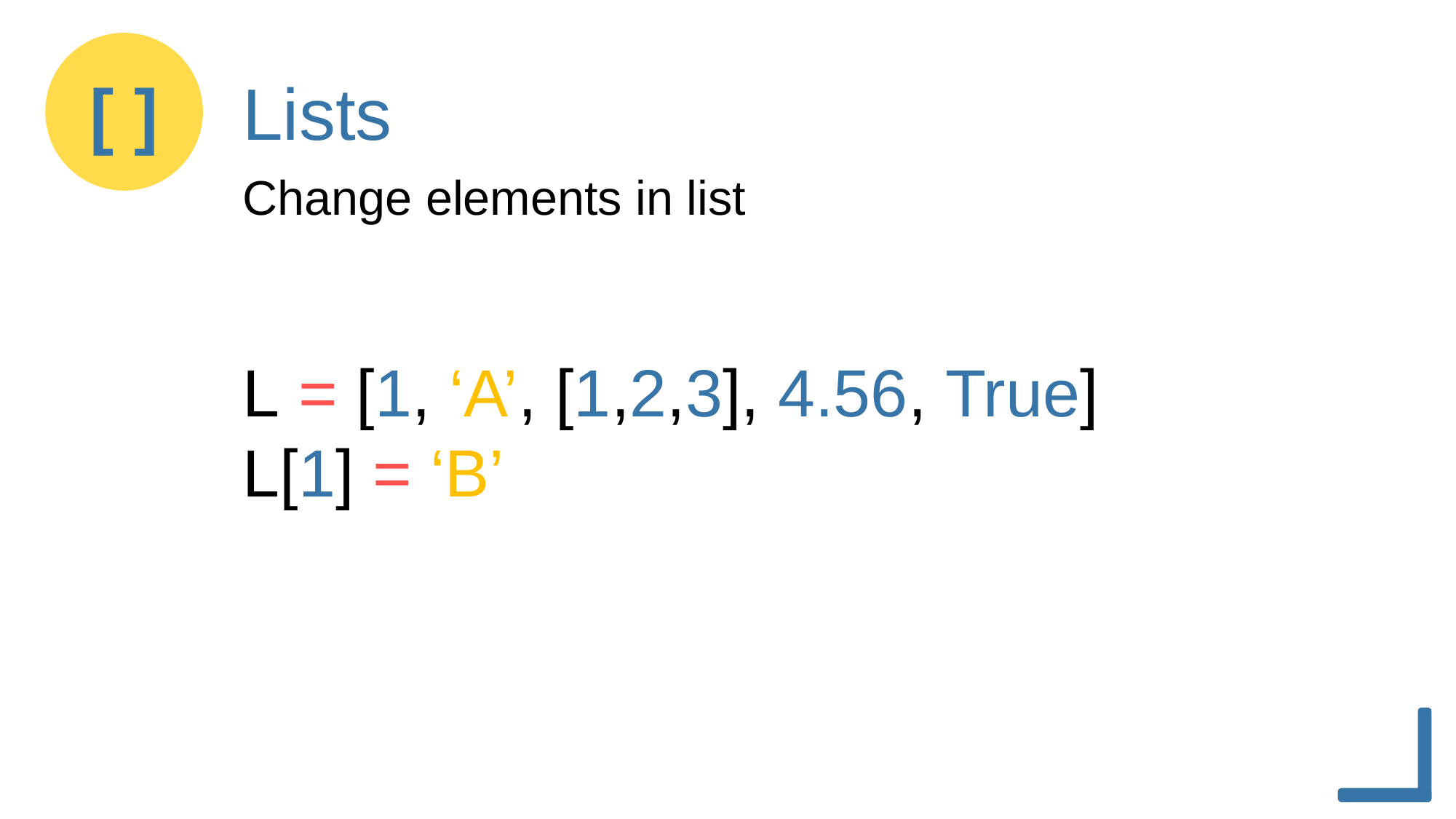

[ ]
Lists
Change elements in list
L = [1, ‘A’, [1,2,3], 4.56, True]
L[1] = ‘B’